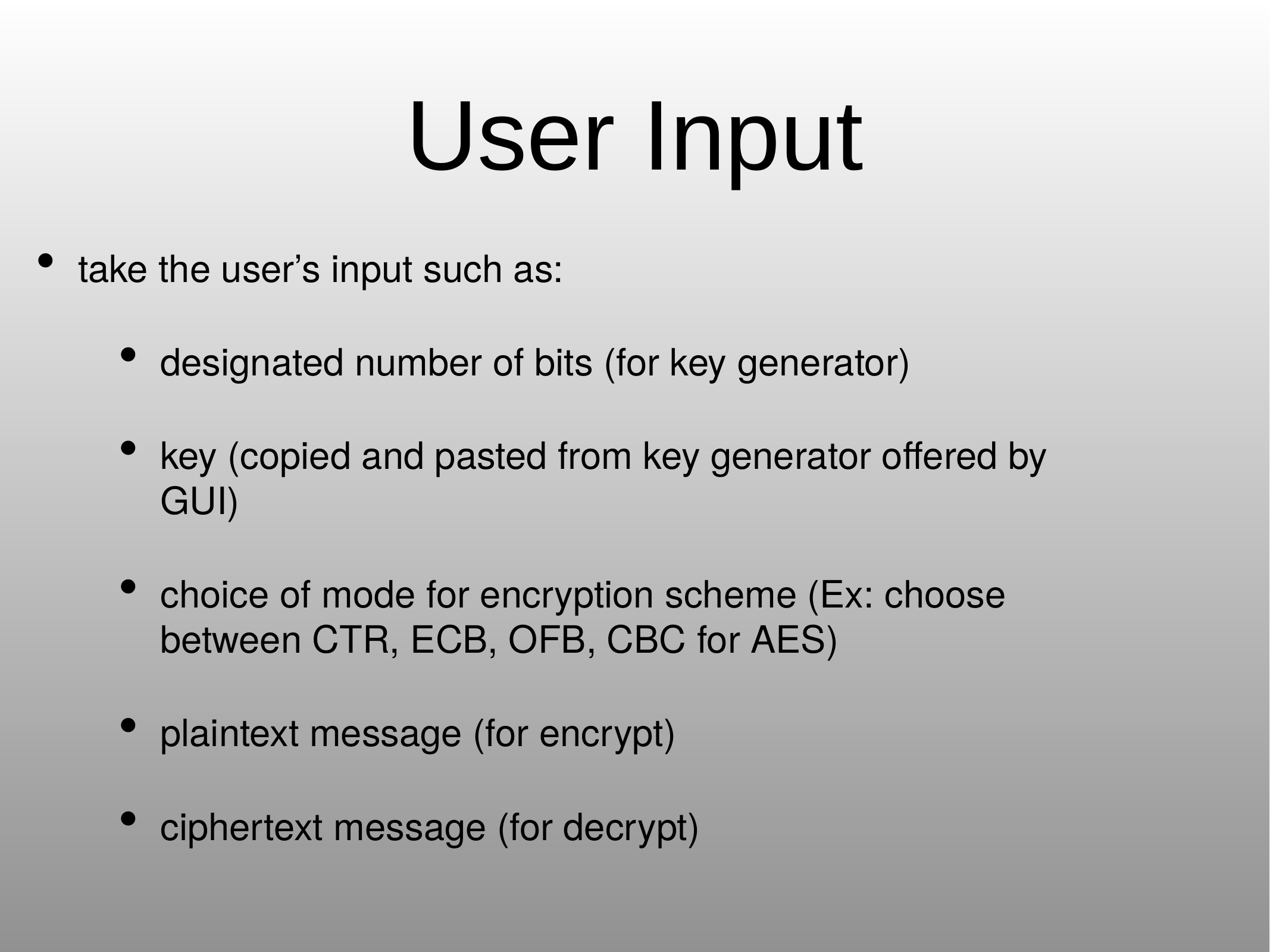

# User Input
take the user’s input such as:
designated number of bits (for key generator)
key (copied and pasted from key generator offered by GUI)
choice of mode for encryption scheme (Ex: choose between CTR, ECB, OFB, CBC for AES)
plaintext message (for encrypt)
ciphertext message (for decrypt)